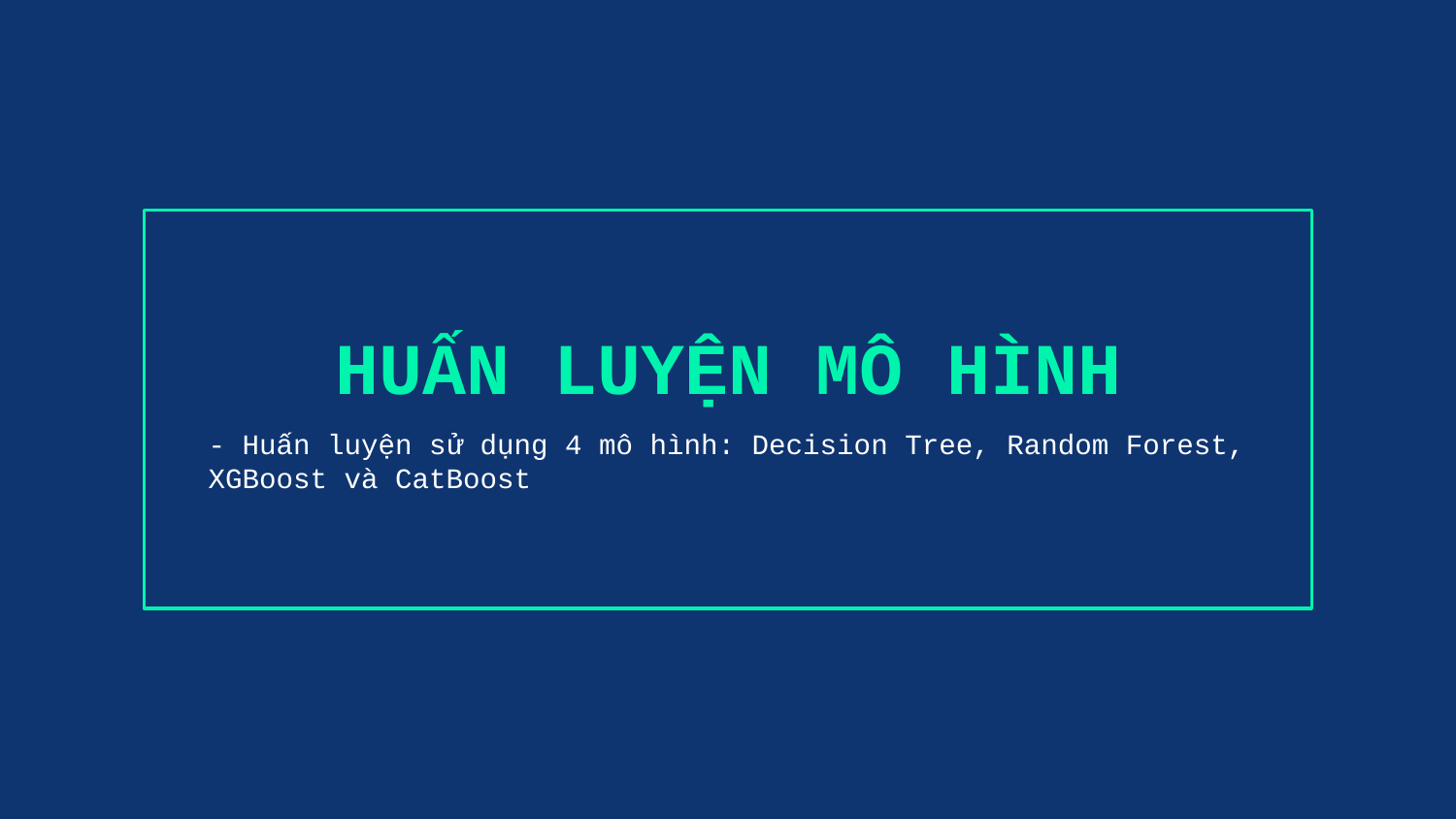

# HUẤN LUYỆN MÔ HÌNH
- Huấn luyện sử dụng 4 mô hình: Decision Tree, Random Forest, XGBoost và CatBoost